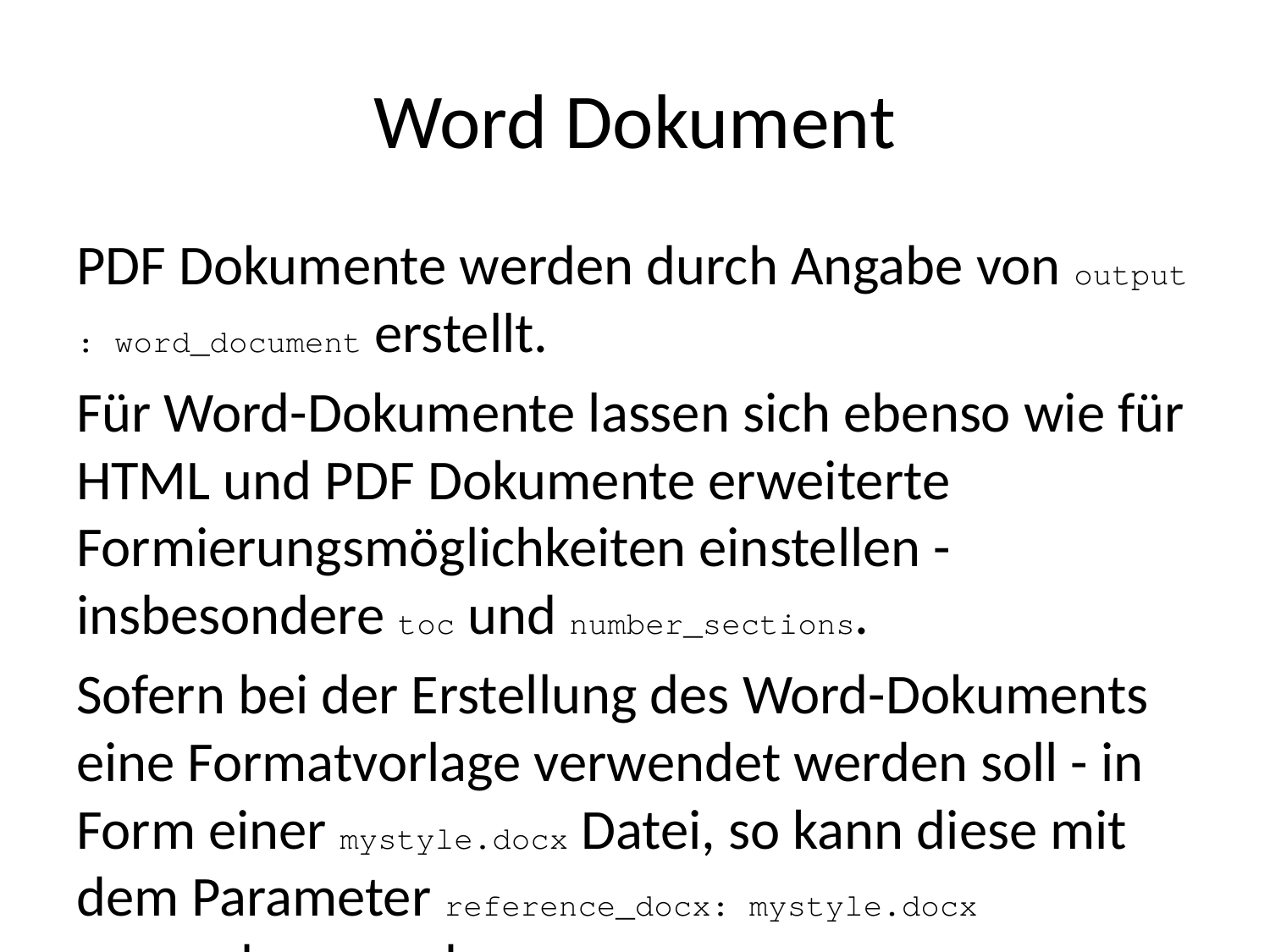

# Word Dokument
PDF Dokumente werden durch Angabe von output : word_document erstellt.
Für Word-Dokumente lassen sich ebenso wie für HTML und PDF Dokumente erweiterte Formierungsmöglichkeiten einstellen - insbesondere toc und number_sections.
Sofern bei der Erstellung des Word-Dokuments eine Formatvorlage verwendet werden soll - in Form einer mystyle.docx Datei, so kann diese mit dem Parameter reference_docx: mystyle.docx angegeben werden.